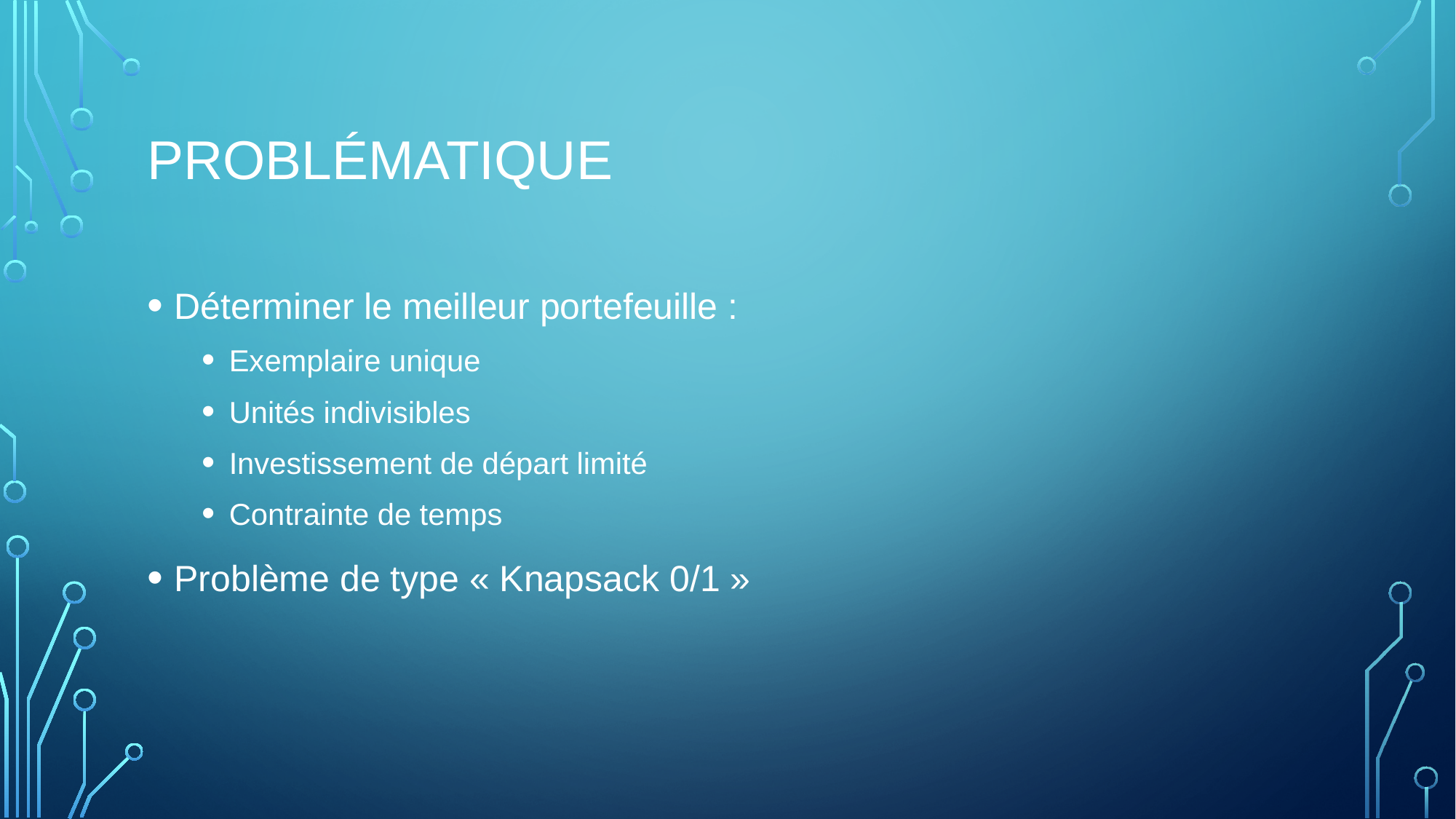

# Problématique
Déterminer le meilleur portefeuille :
Exemplaire unique
Unités indivisibles
Investissement de départ limité
Contrainte de temps
Problème de type « Knapsack 0/1 »